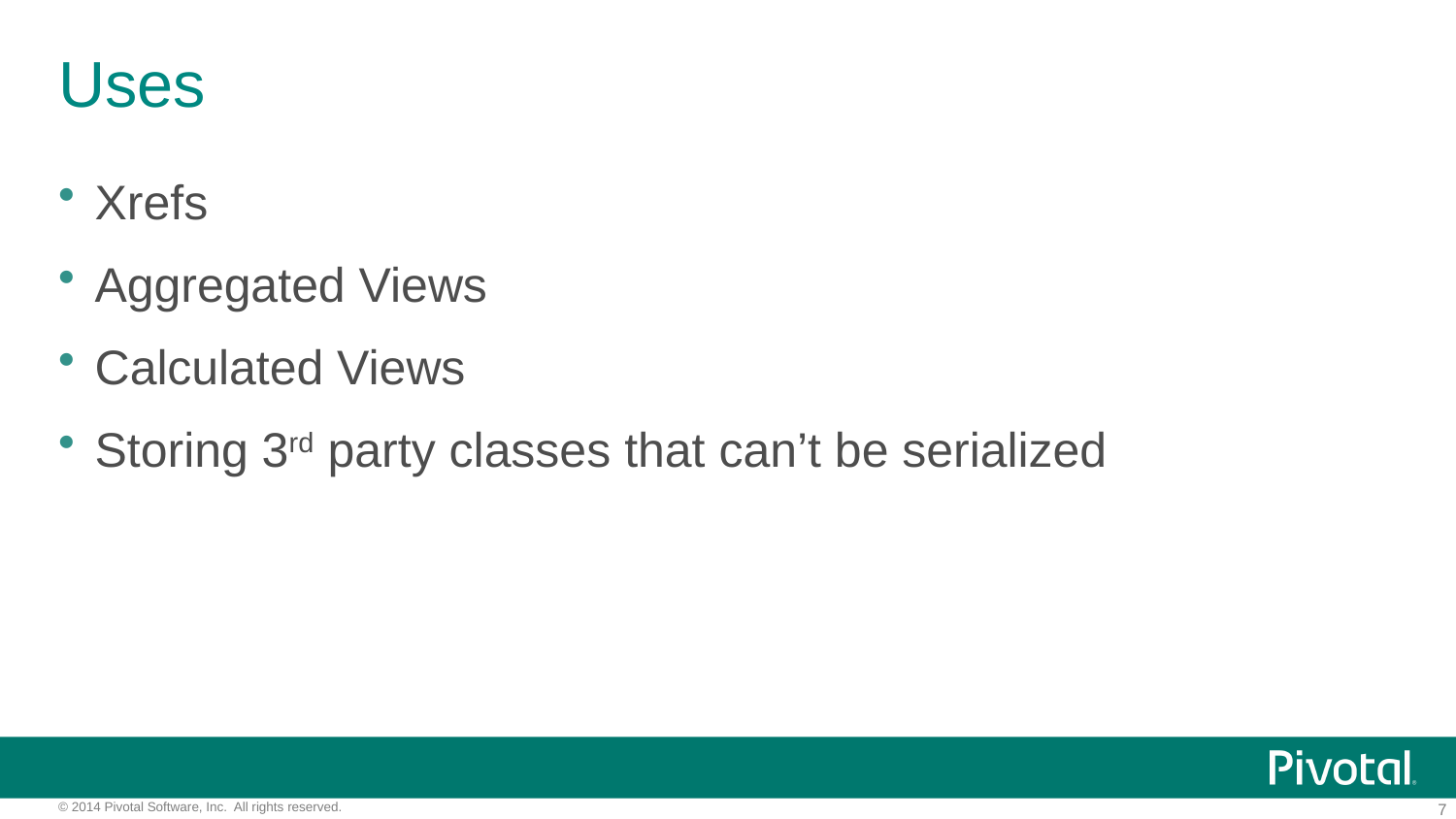

# Uses
Xrefs
Aggregated Views
Calculated Views
Storing 3rd party classes that can’t be serialized